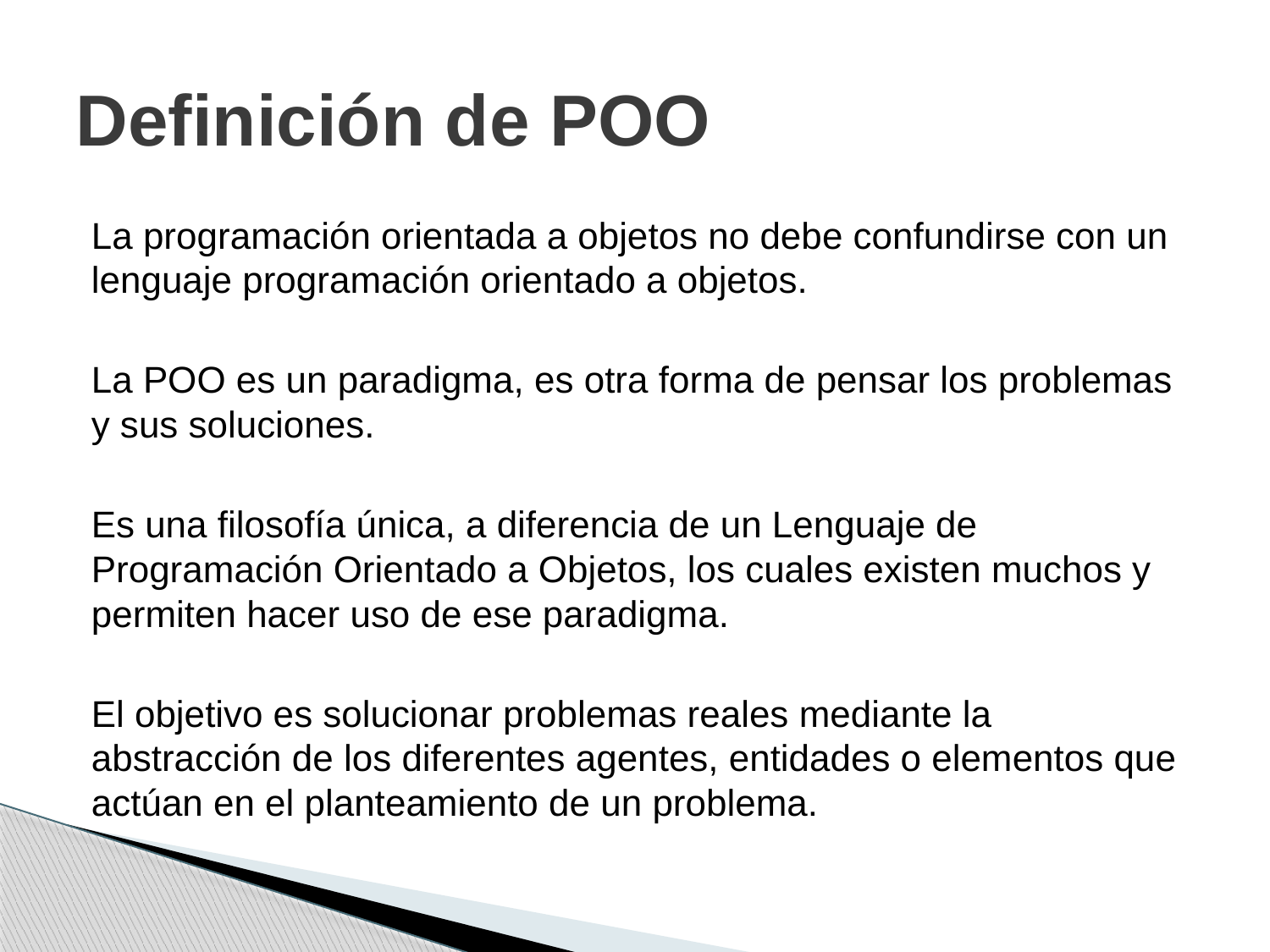

# Definición de POO
La programación orientada a objetos no debe confundirse con un lenguaje programación orientado a objetos.

La POO es un paradigma, es otra forma de pensar los problemas y sus soluciones.

Es una filosofía única, a diferencia de un Lenguaje de Programación Orientado a Objetos, los cuales existen muchos y permiten hacer uso de ese paradigma.

El objetivo es solucionar problemas reales mediante la abstracción de los diferentes agentes, entidades o elementos que actúan en el planteamiento de un problema.